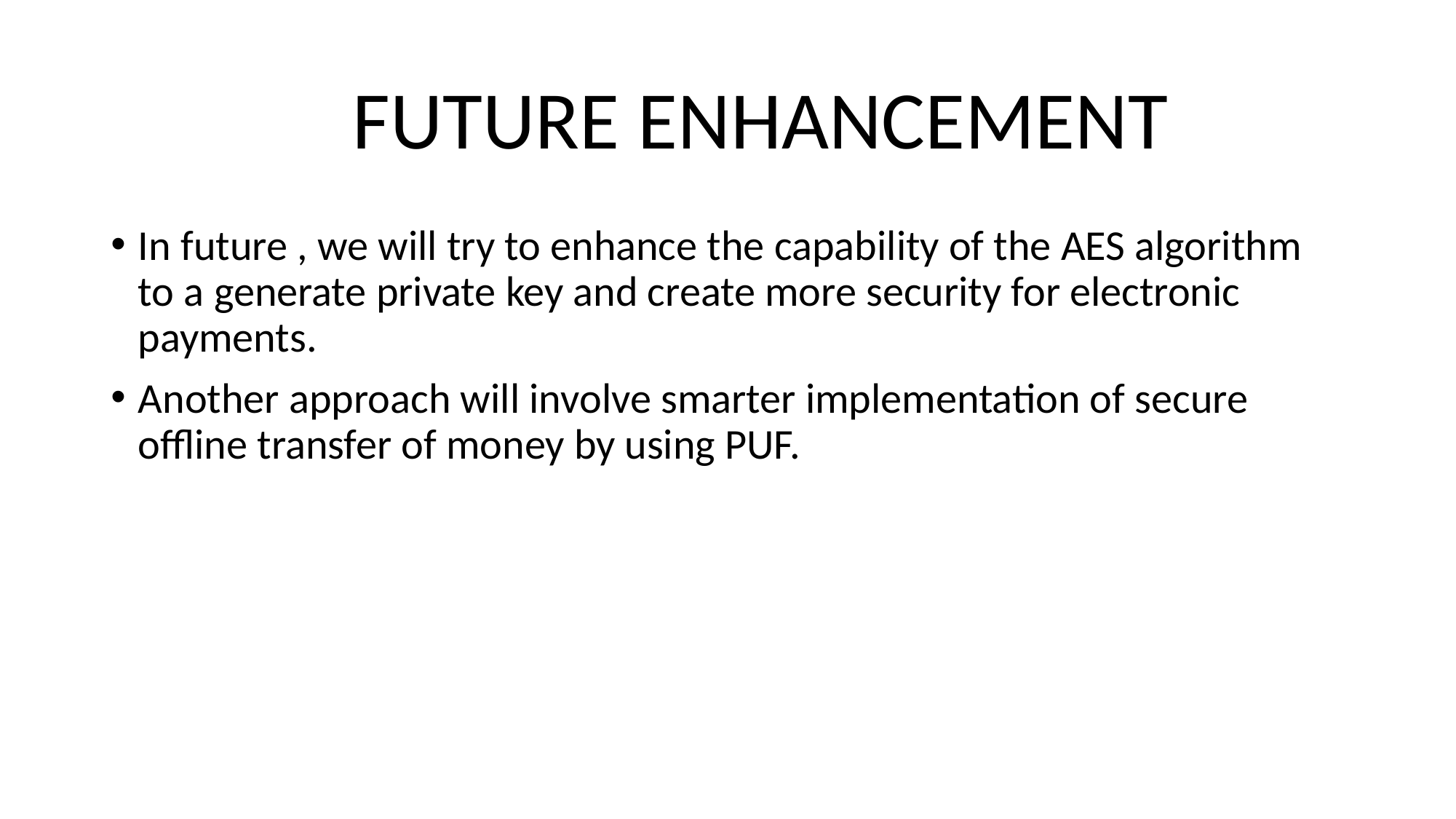

# FUTURE ENHANCEMENT
In future , we will try to enhance the capability of the AES algorithm to a generate private key and create more security for electronic payments.
Another approach will involve smarter implementation of secure offline transfer of money by using PUF.